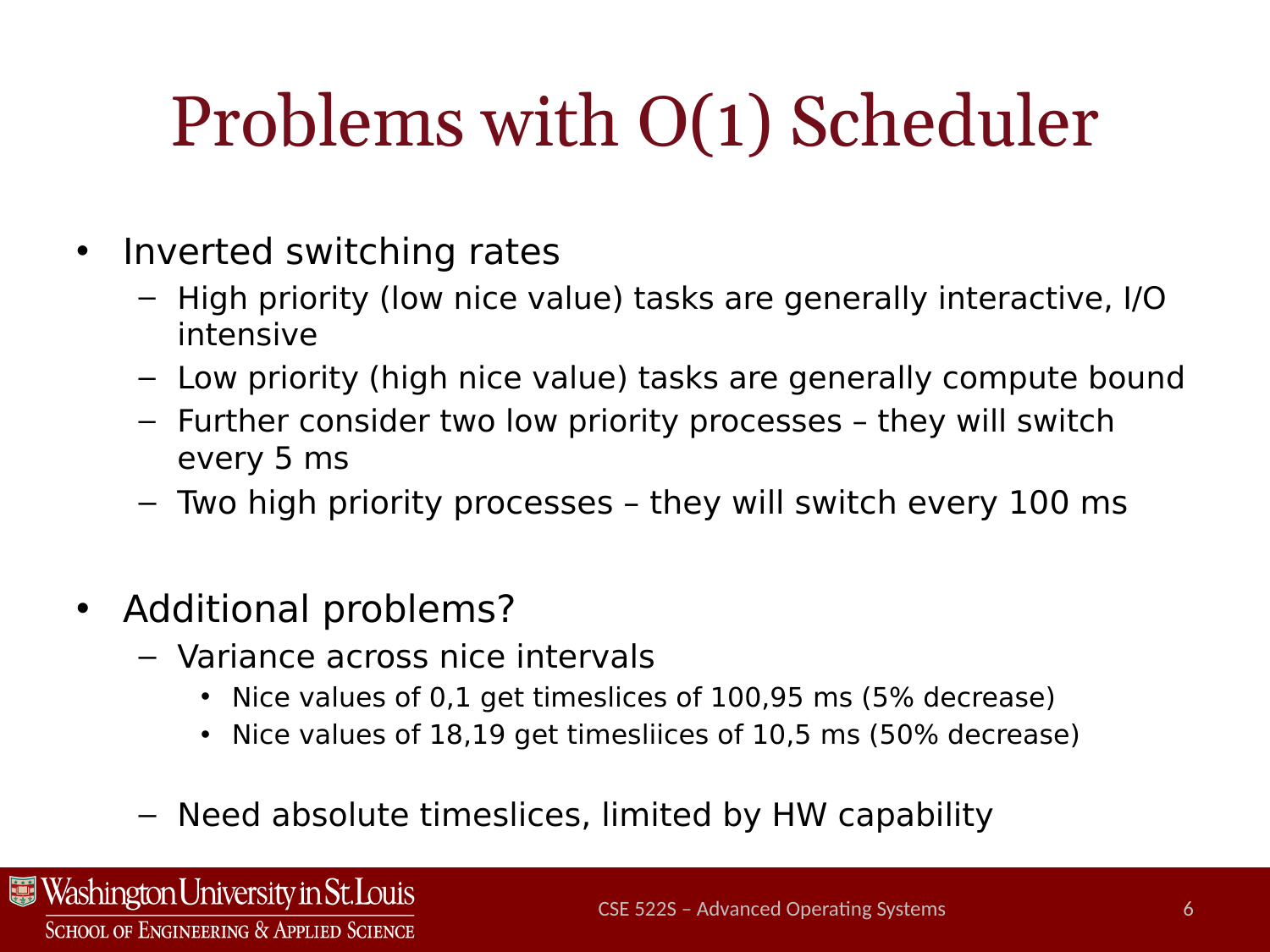

# Problems with O(1) Scheduler
Inverted switching rates
High priority (low nice value) tasks are generally interactive, I/O intensive
Low priority (high nice value) tasks are generally compute bound
Further consider two low priority processes – they will switch every 5 ms
Two high priority processes – they will switch every 100 ms

Additional problems?
Variance across nice intervals
Nice values of 0,1 get timeslices of 100,95 ms (5% decrease)
Nice values of 18,19 get timesliices of 10,5 ms (50% decrease)

Need absolute timeslices, limited by HW capability
CSE 522S – Advanced Operating Systems
6